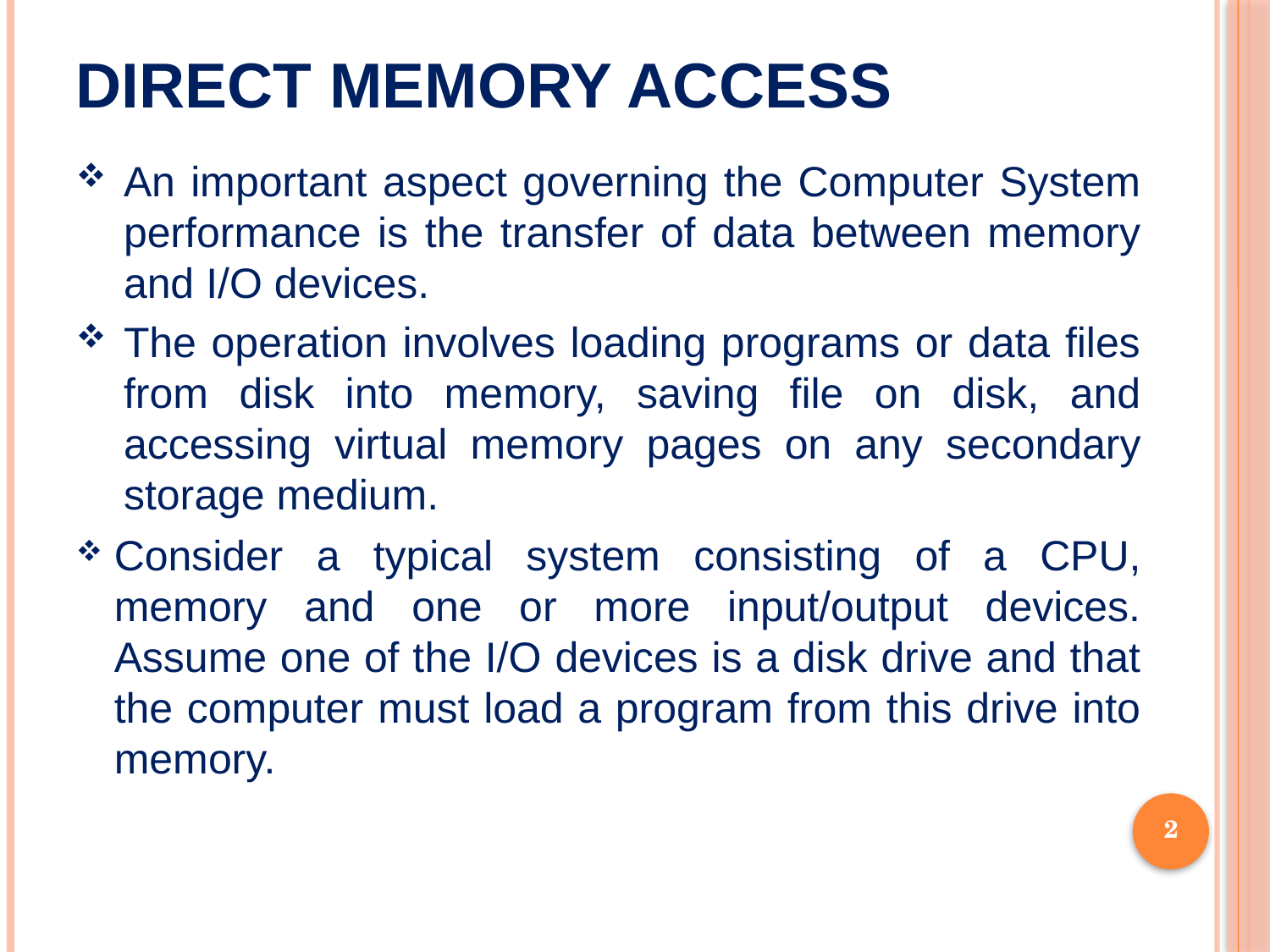

# Direct memory access
An important aspect governing the Computer System performance is the transfer of data between memory and I/O devices.
The operation involves loading programs or data files from disk into memory, saving file on disk, and accessing virtual memory pages on any secondary storage medium.
Consider a typical system consisting of a CPU, memory and one or more input/output devices. Assume one of the I/O devices is a disk drive and that the computer must load a program from this drive into memory.
2